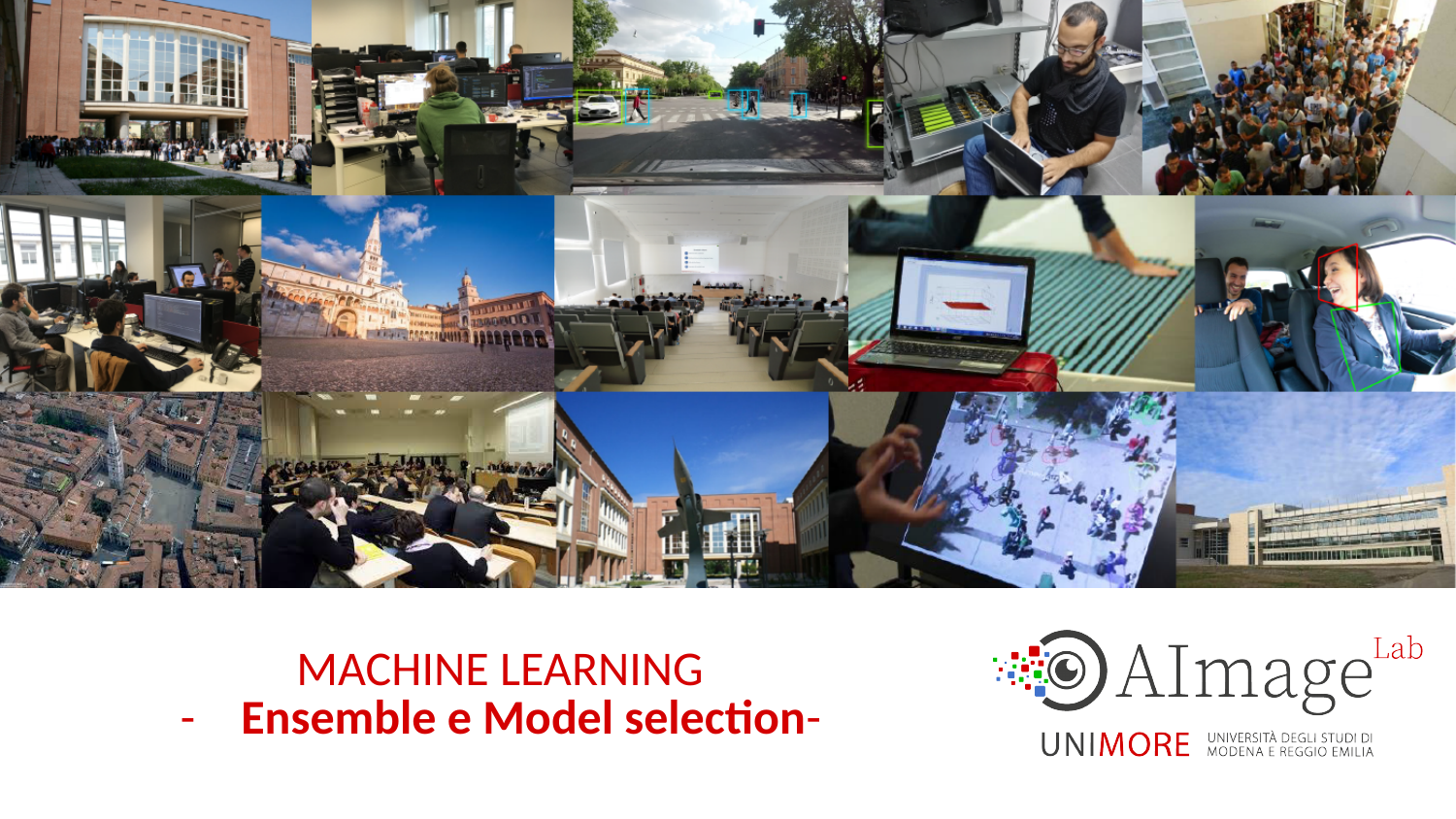

# MACHINE LEARNING
Ensemble e Model selection-